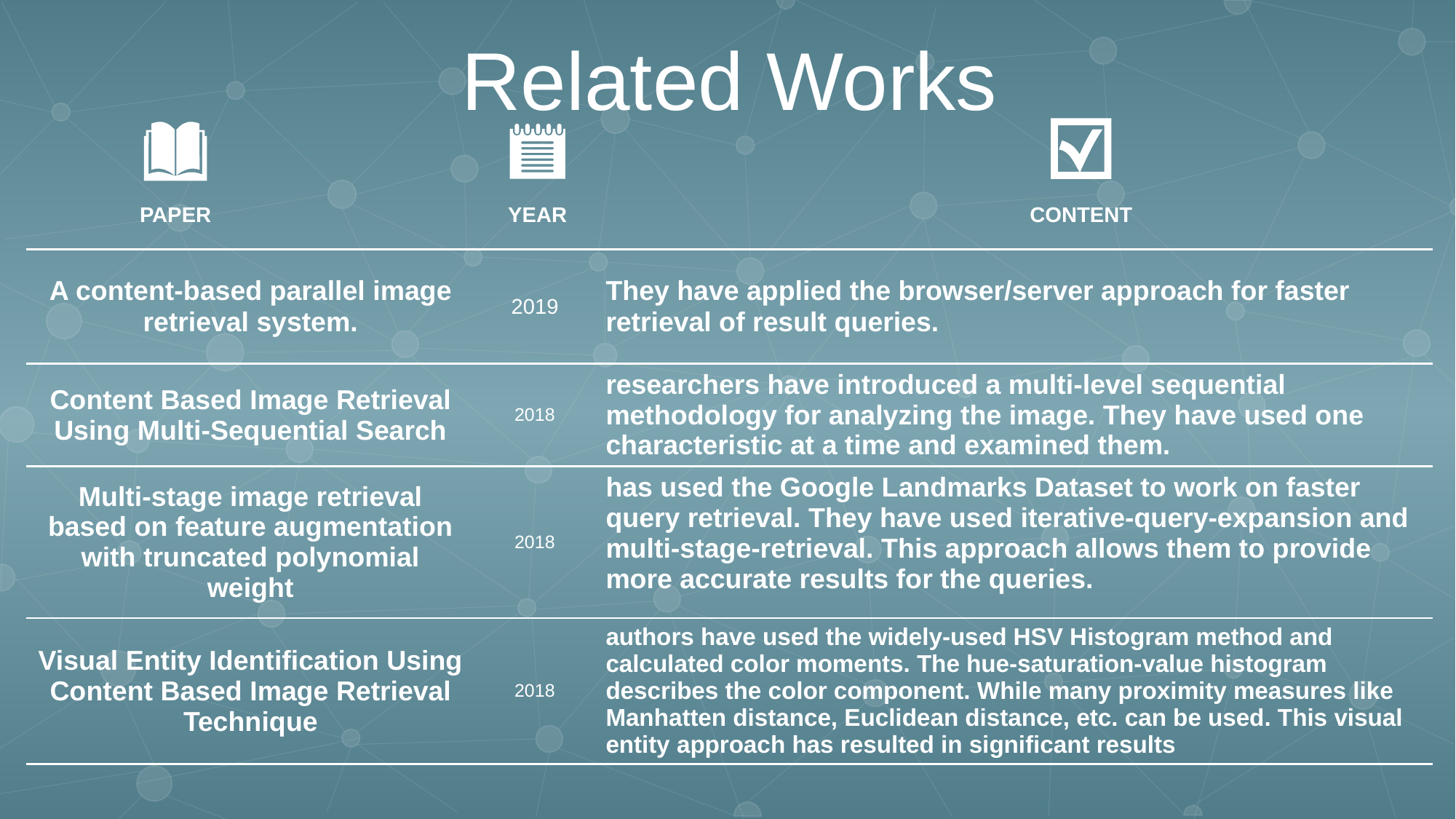

Related Works

CONTENT
YEAR
PAPER
| A content-based parallel image retrieval system. | 2019 | They have applied the browser/server approach for faster retrieval of result queries. |
| --- | --- | --- |
| Content Based Image Retrieval Using Multi-Sequential Search | 2018 | researchers have introduced a multi-level sequential methodology for analyzing the image. They have used one characteristic at a time and examined them. |
| Multi-stage image retrieval based on feature augmentation with truncated polynomial weight | 2018 | has used the Google Landmarks Dataset to work on faster query retrieval. They have used iterative-query-expansion and multi-stage-retrieval. This approach allows them to provide more accurate results for the queries. |
| Visual Entity Identification Using Content Based Image Retrieval Technique | 2018 | authors have used the widely-used HSV Histogram method and calculated color moments. The hue-saturation-value histogram describes the color component. While many proximity measures like Manhatten distance, Euclidean distance, etc. can be used. This visual entity approach has resulted in significant results |